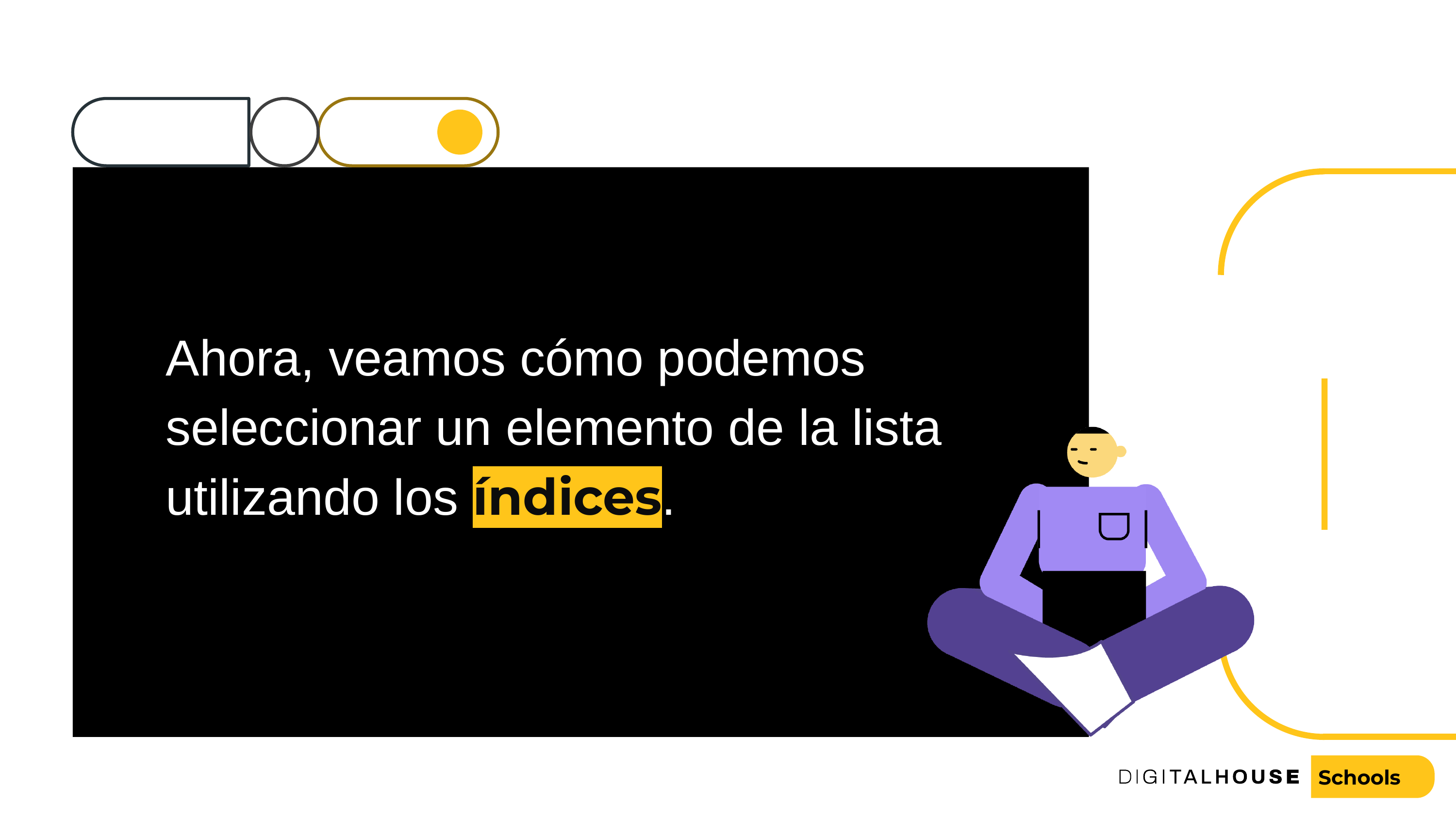

Ahora, veamos cómo podemos seleccionar un elemento de la lista utilizando los índices.
Schools